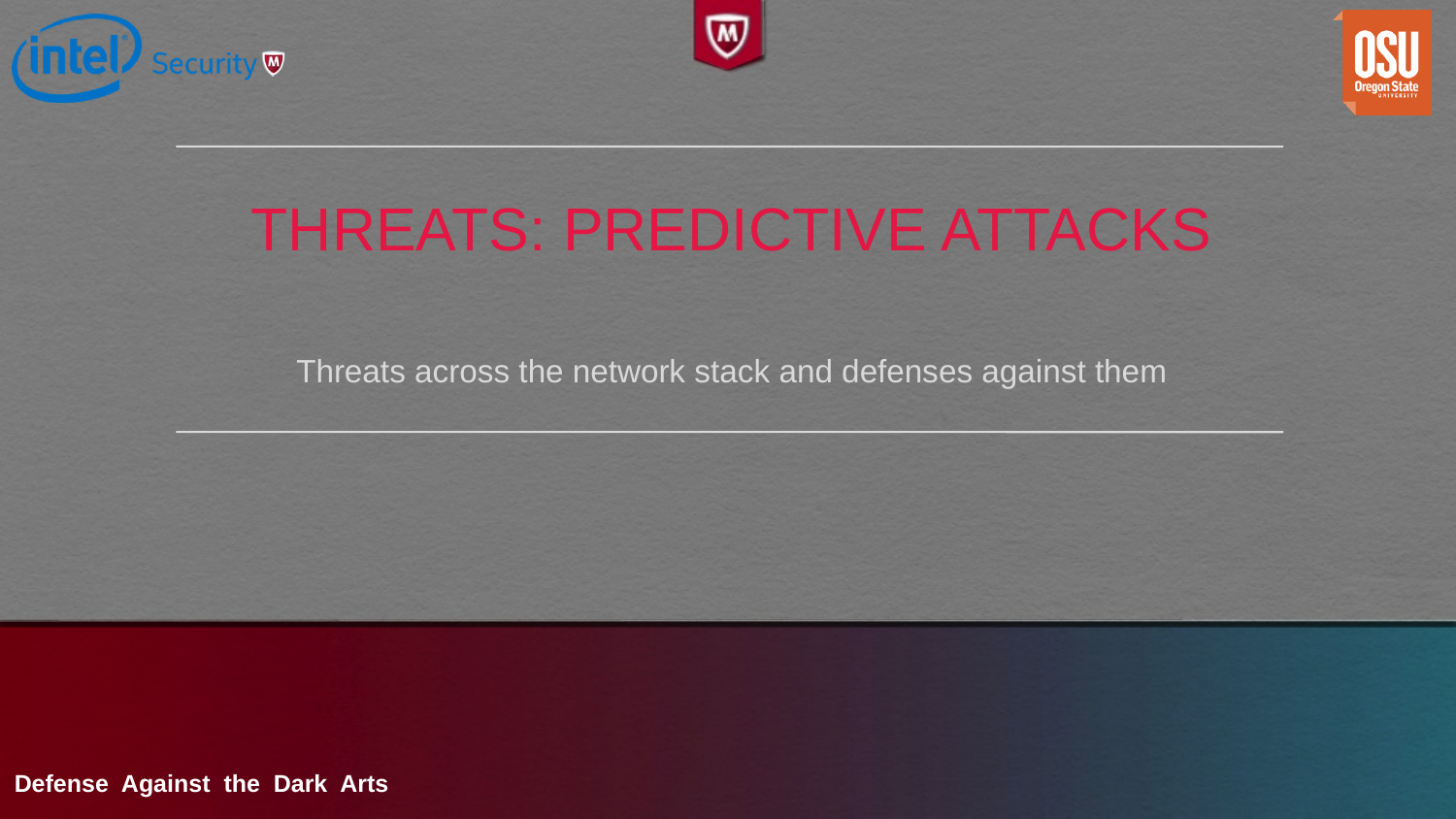

# Threats: Predictive Attacks
Threats across the network stack and defenses against them